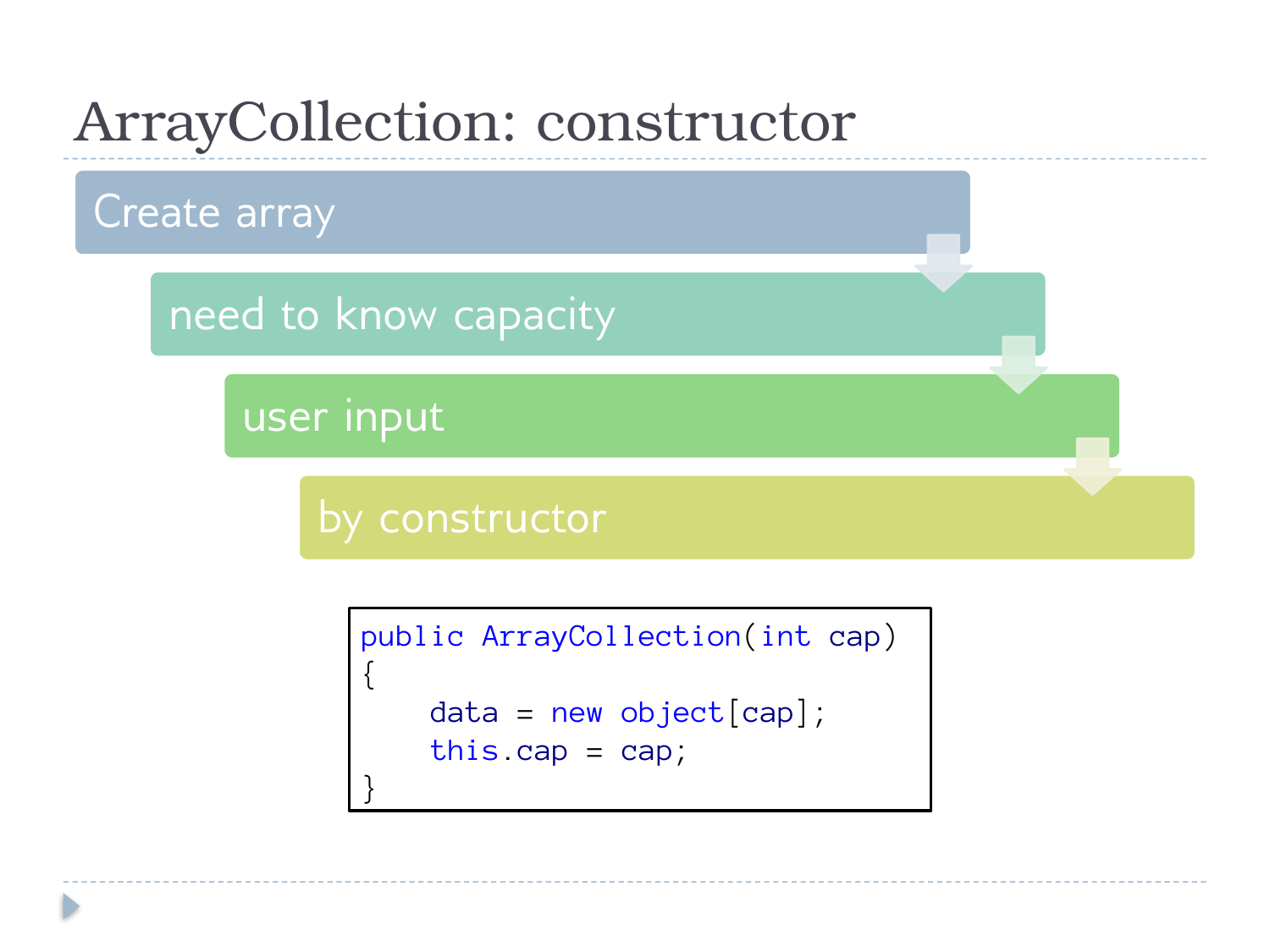

# ArrayCollection: constructor
Create array
need to know capacity
user input
by constructor

public ArrayCollection(int cap)
{
    data = new object[cap];
    this.cap = cap;
}